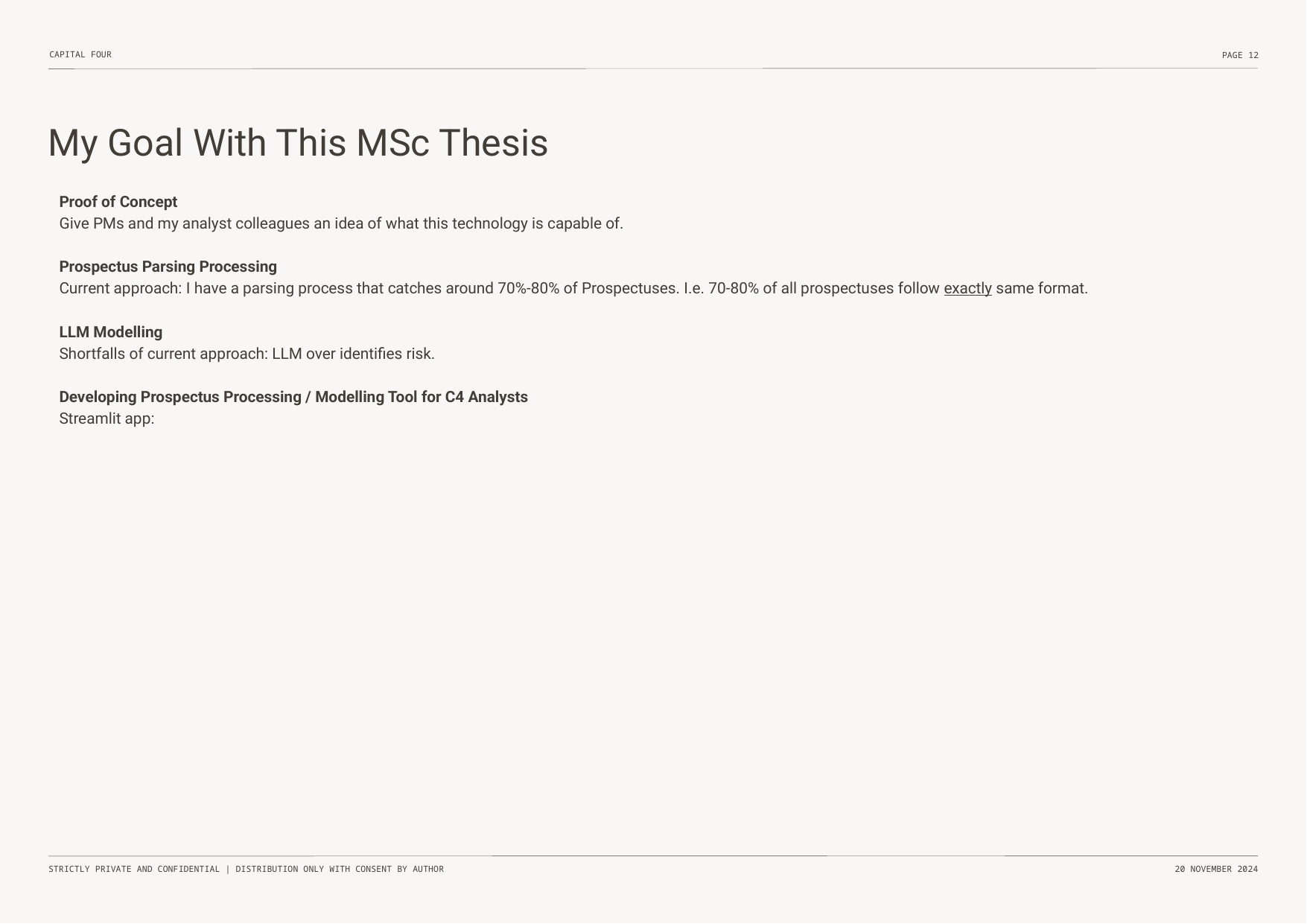

# My Goal With This MSc Thesis
Proof of Concept
Give PMs and my analyst colleagues an idea of what this technology is capable of.

Prospectus Parsing Processing
Current approach: I have a parsing process that catches around 70%-80% of Prospectuses. I.e. 70-80% of all prospectuses follow exactly same format.

LLM Modelling
Shortfalls of current approach: LLM over identifies risk.

Developing Prospectus Processing / Modelling Tool for C4 Analysts
Streamlit app: